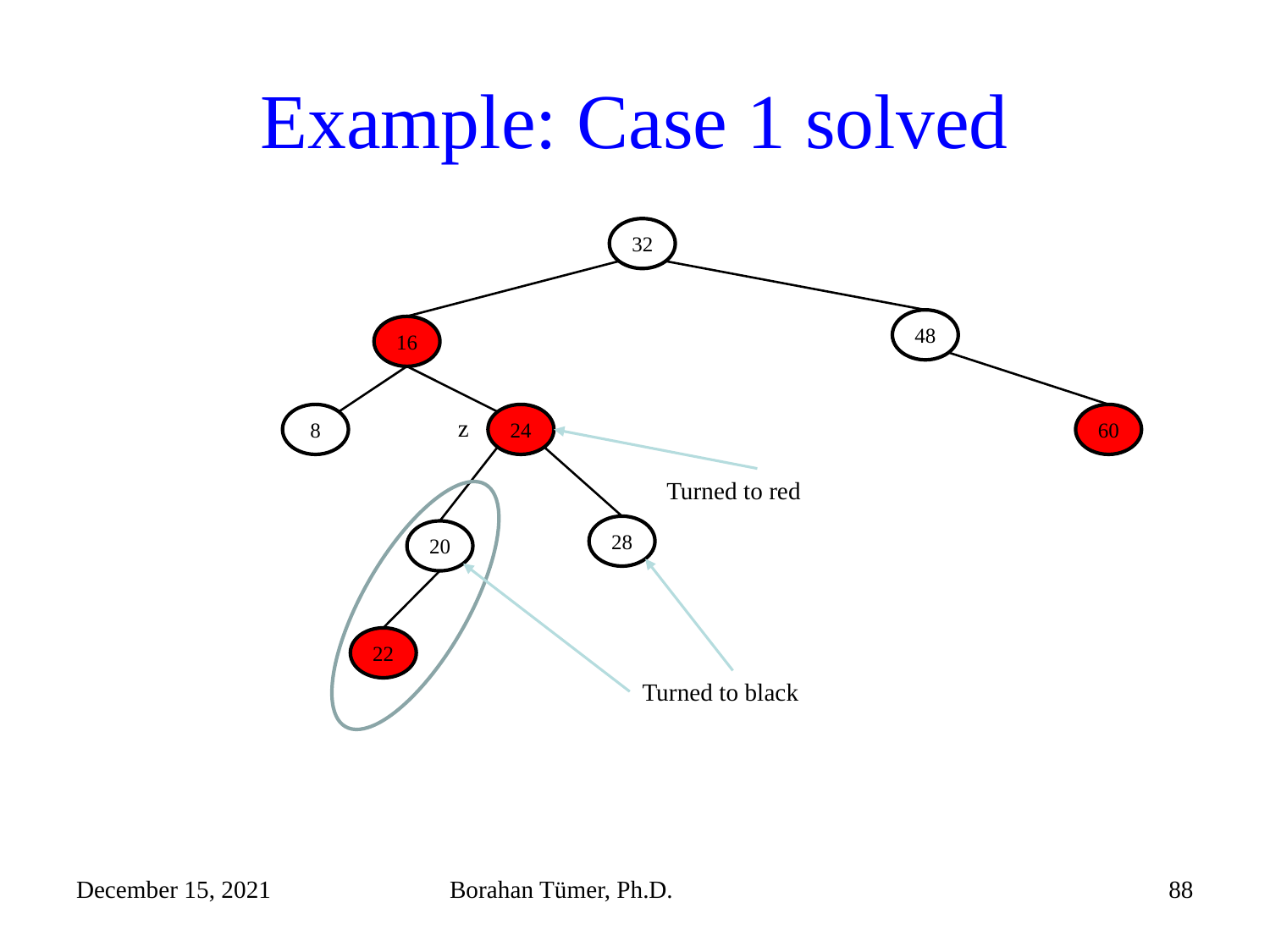

# Example: Case 1 solved
32
48
16
24
60
8
z

Turned to red
28
20
22
Turned to black
December 15, 2021
Borahan Tümer, Ph.D.
88